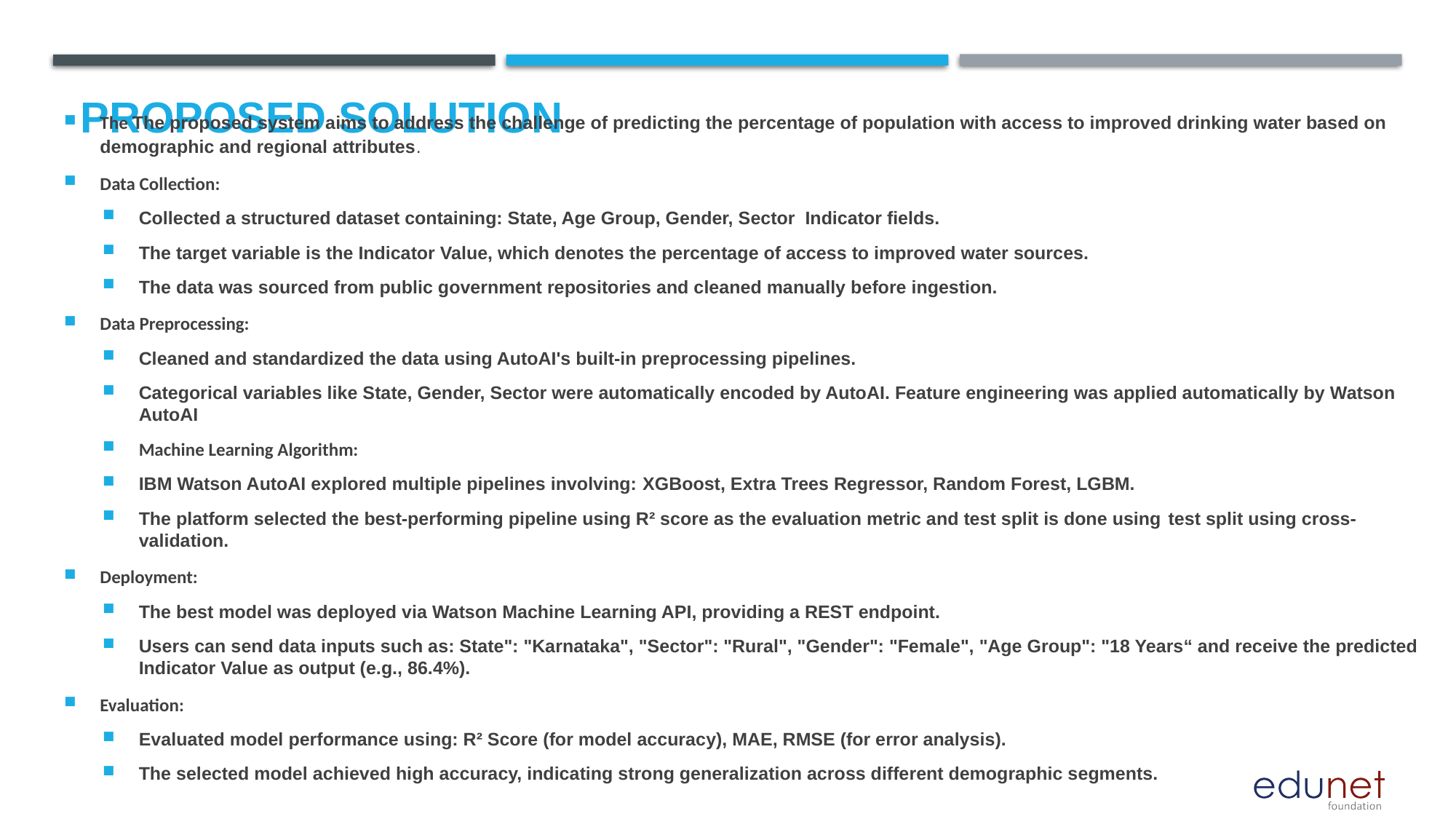

# Proposed Solution

The The proposed system aims to address the challenge of predicting the percentage of population with access to improved drinking water based on demographic and regional attributes.
Data Collection:
Collected a structured dataset containing: State, Age Group, Gender, Sector  Indicator fields.
The target variable is the Indicator Value, which denotes the percentage of access to improved water sources.
The data was sourced from public government repositories and cleaned manually before ingestion.
Data Preprocessing:
Cleaned and standardized the data using AutoAI's built-in preprocessing pipelines.
Categorical variables like State, Gender, Sector were automatically encoded by AutoAI. Feature engineering was applied automatically by Watson AutoAI
Machine Learning Algorithm:
IBM Watson AutoAI explored multiple pipelines involving: XGBoost, Extra Trees Regressor, Random Forest, LGBM.
The platform selected the best-performing pipeline using R² score as the evaluation metric and test split is done using test split using cross-validation.
Deployment:
The best model was deployed via Watson Machine Learning API, providing a REST endpoint.
Users can send data inputs such as: State": "Karnataka", "Sector": "Rural", "Gender": "Female", "Age Group": "18 Years“ and receive the predicted Indicator Value as output (e.g., 86.4%).
Evaluation:
Evaluated model performance using: R² Score (for model accuracy), MAE, RMSE (for error analysis).
The selected model achieved high accuracy, indicating strong generalization across different demographic segments.